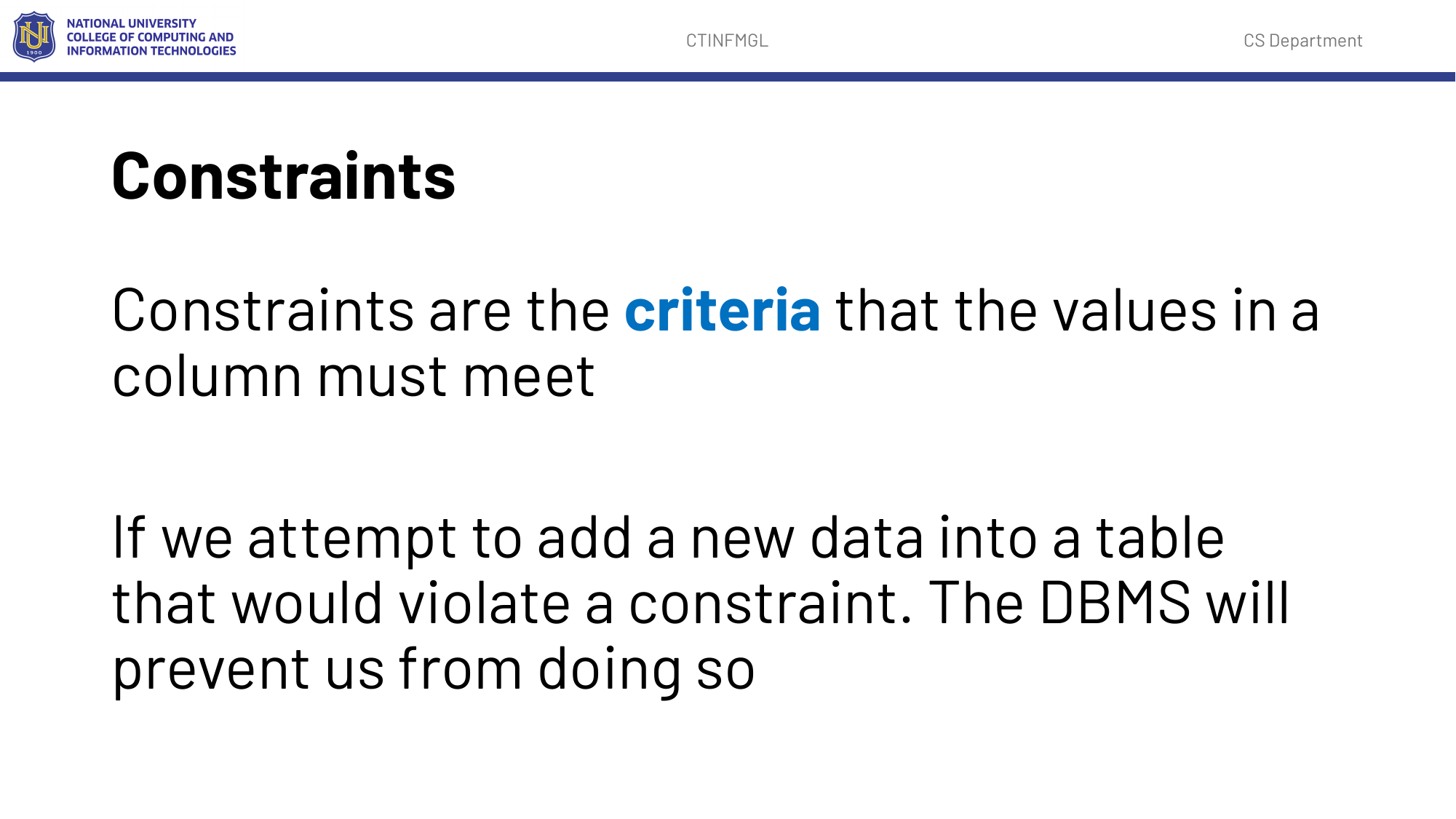

# Constraints
Constraints are the criteria that the values in a column must meet

If we attempt to add a new data into a table that would violate a constraint. The DBMS will prevent us from doing so